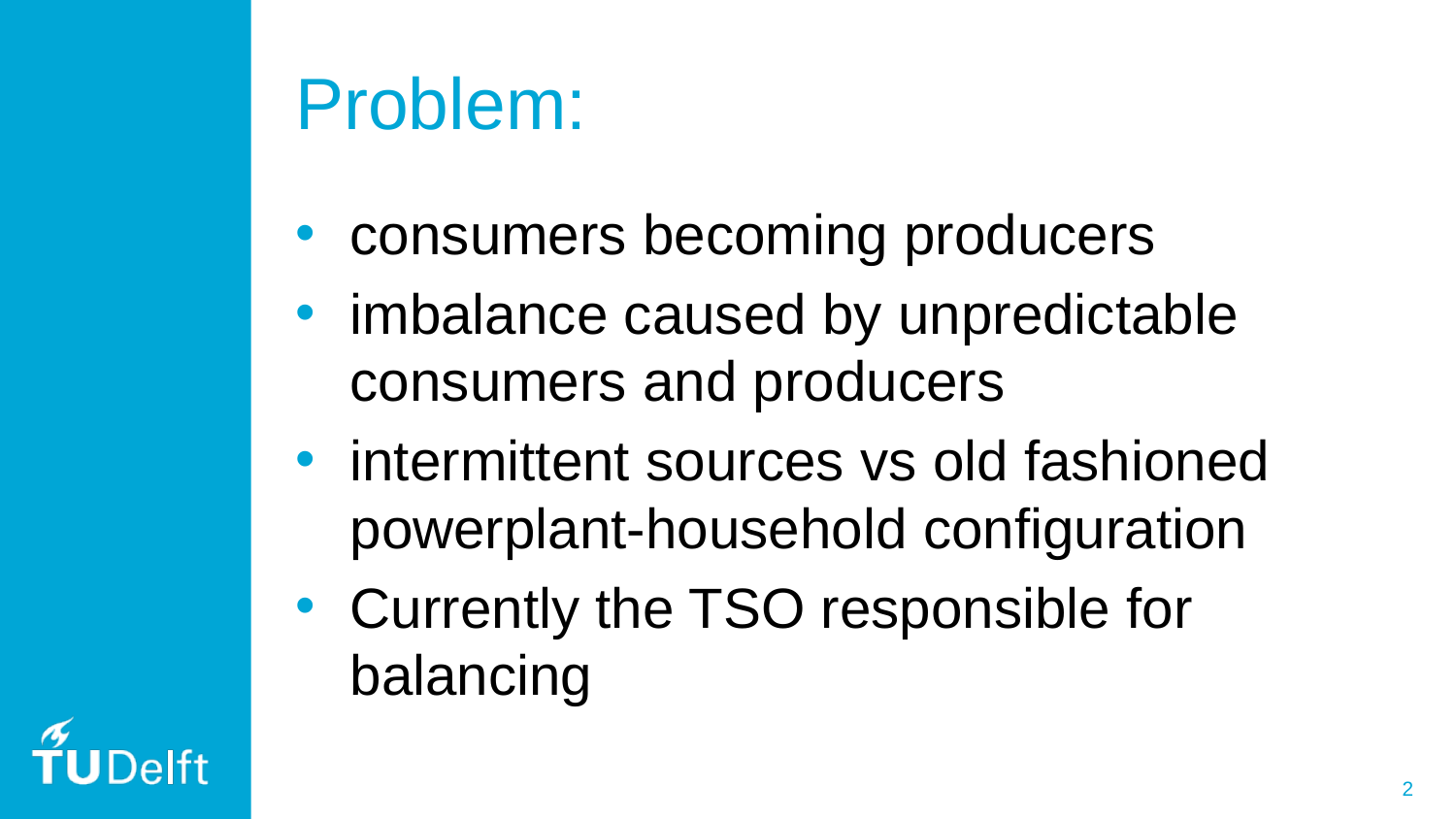

# Problem:
consumers becoming producers
imbalance caused by unpredictable consumers and producers
intermittent sources vs old fashioned powerplant-household configuration
Currently the TSO responsible for balancing